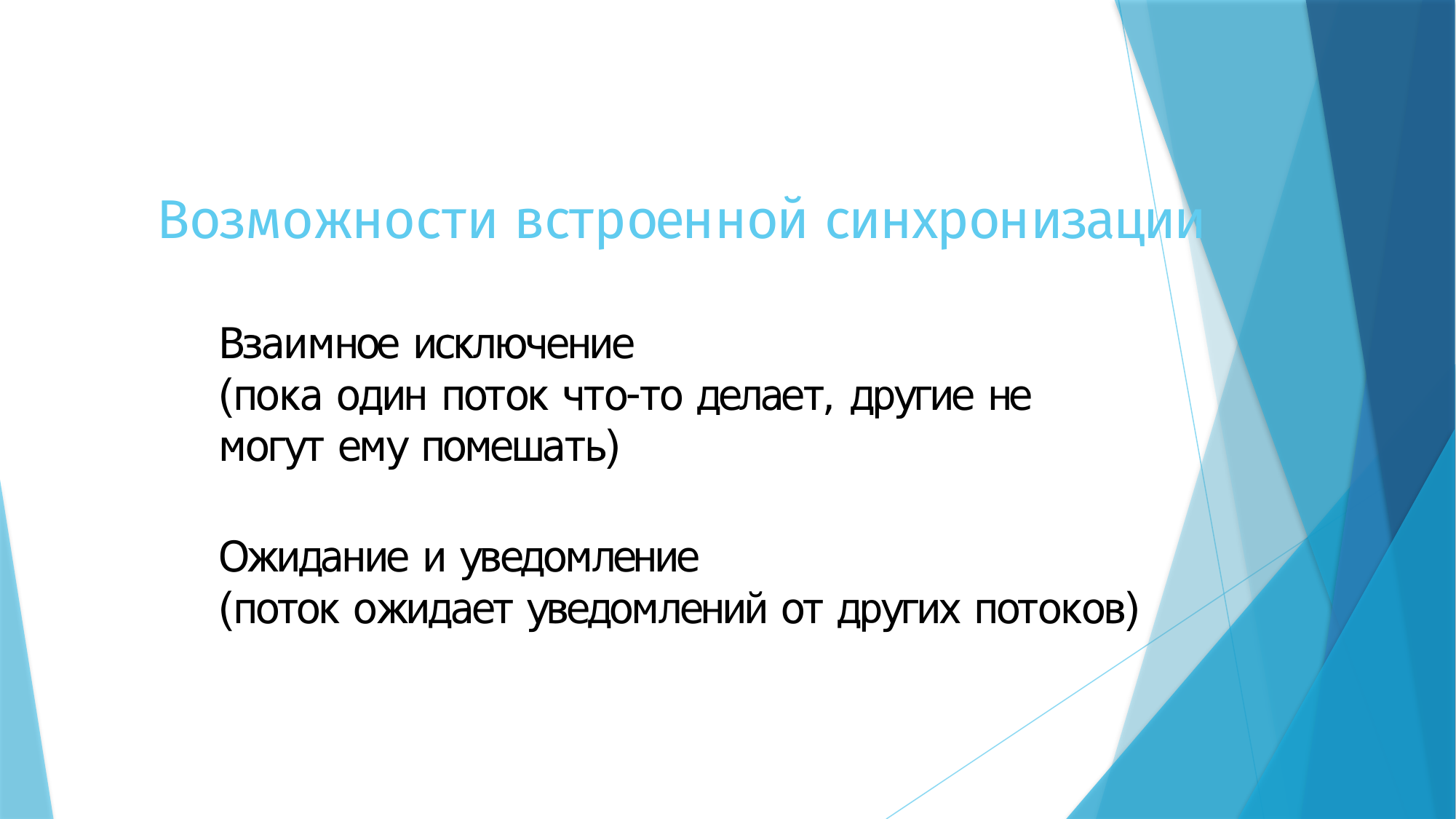

# Возможности встроенной синхронизации
Взаимное исключение
(пока один поток что-то делает, другие не могут ему помешать)

Ожидание и уведомление
(поток ожидает уведомлений от других потоков)